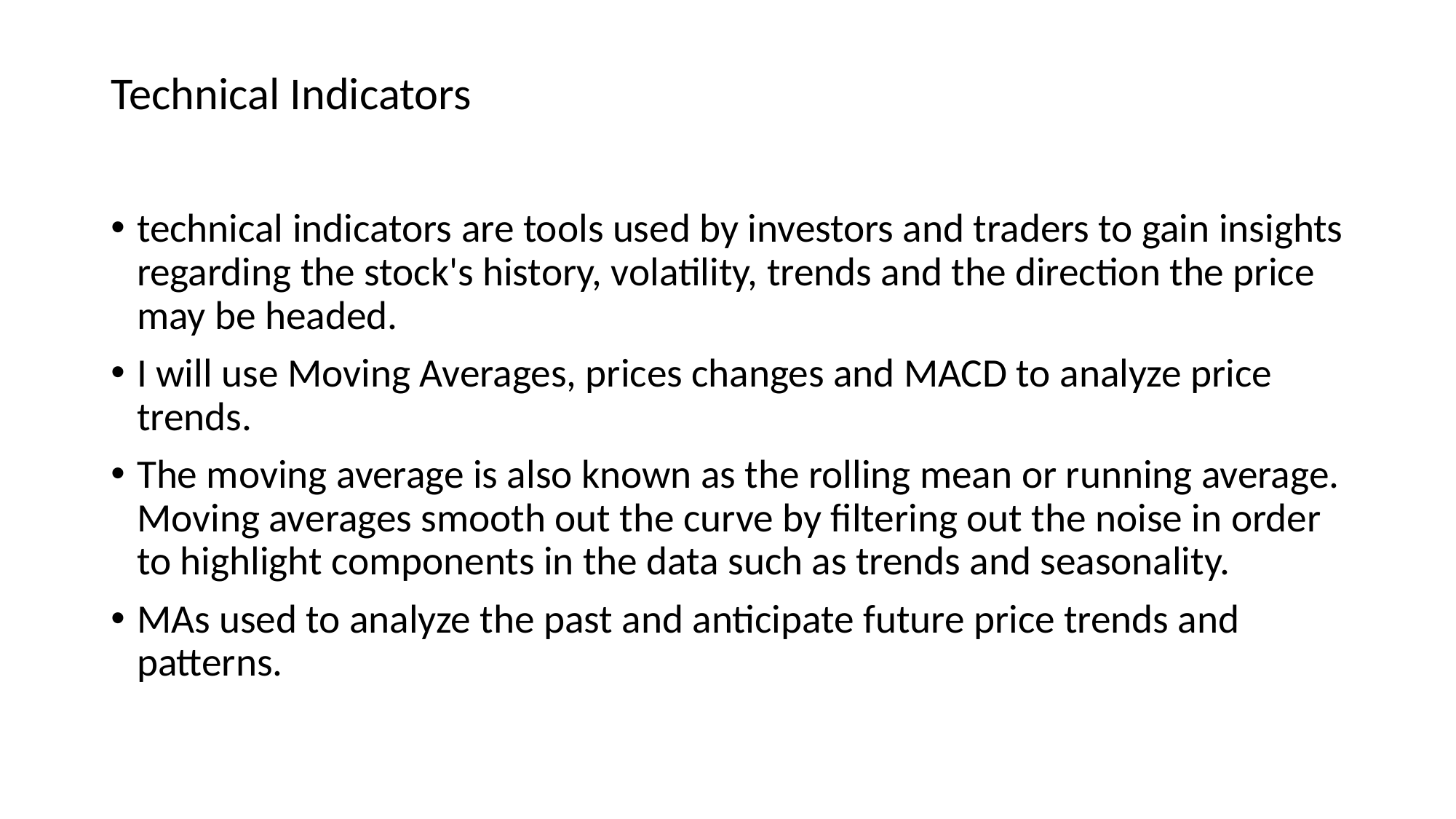

# Technical Indicators
technical indicators are tools used by investors and traders to gain insights regarding the stock's history, volatility, trends and the direction the price may be headed.
I will use Moving Averages, prices changes and MACD to analyze price trends.
The moving average is also known as the rolling mean or running average. Moving averages smooth out the curve by filtering out the noise in order to highlight components in the data such as trends and seasonality.
MAs used to analyze the past and anticipate future price trends and patterns.